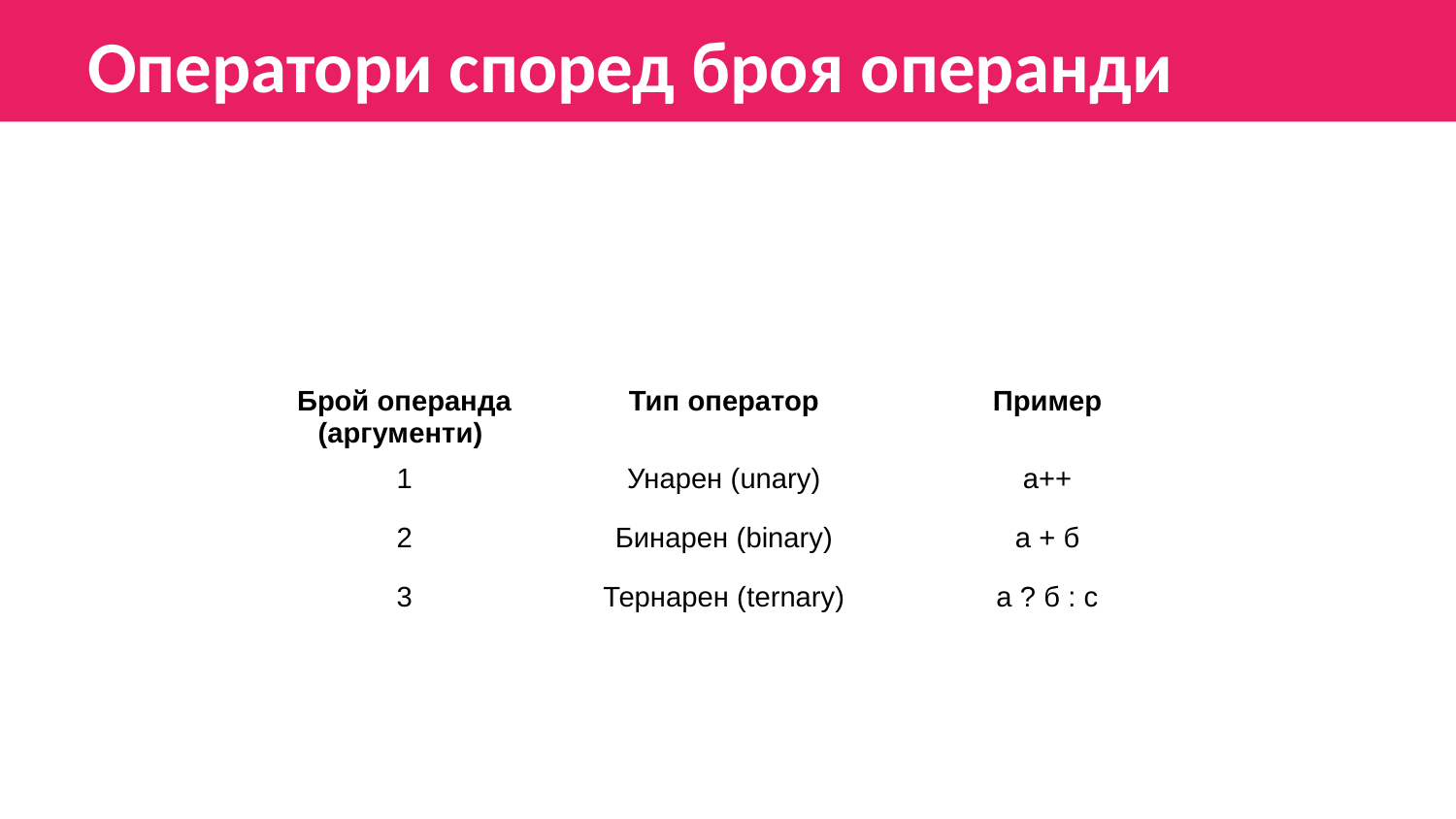

Оператори според броя операнди

| Брой операнда (аргументи) | Тип оператор | Пример |
| --- | --- | --- |
| 1 | Унарен (unary) | а++ |
| 2 | Бинарен (binary) | а + б |
| 3 | Тернарен (ternary) | а ? б : с |